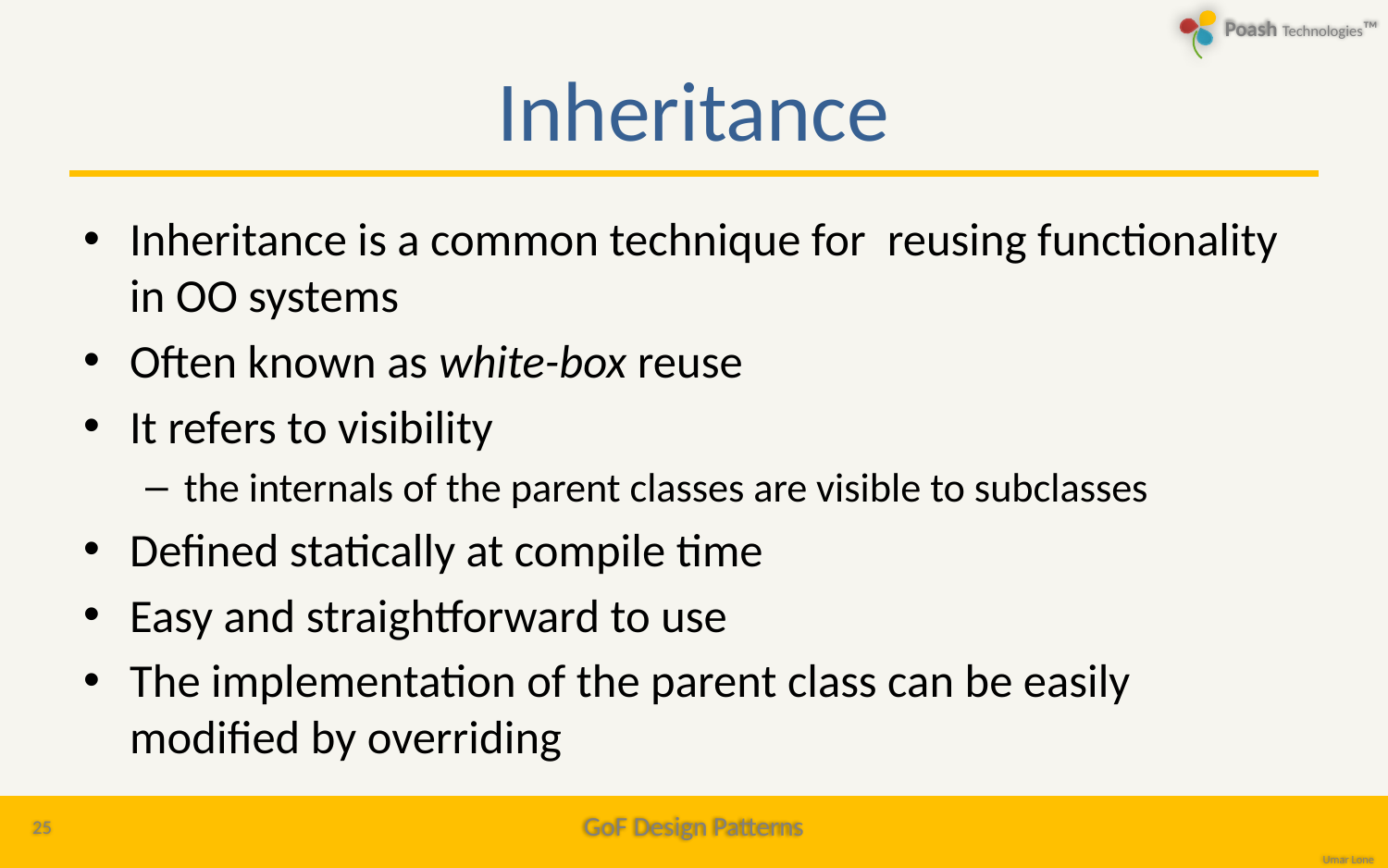

# Inheritance
Inheritance is a common technique for  reusing functionality in OO systems
Often known as white-box reuse
It refers to visibility
the internals of the parent classes are visible to subclasses
Defined statically at compile time
Easy and straightforward to use
The implementation of the parent class can be easily modified by overriding
25